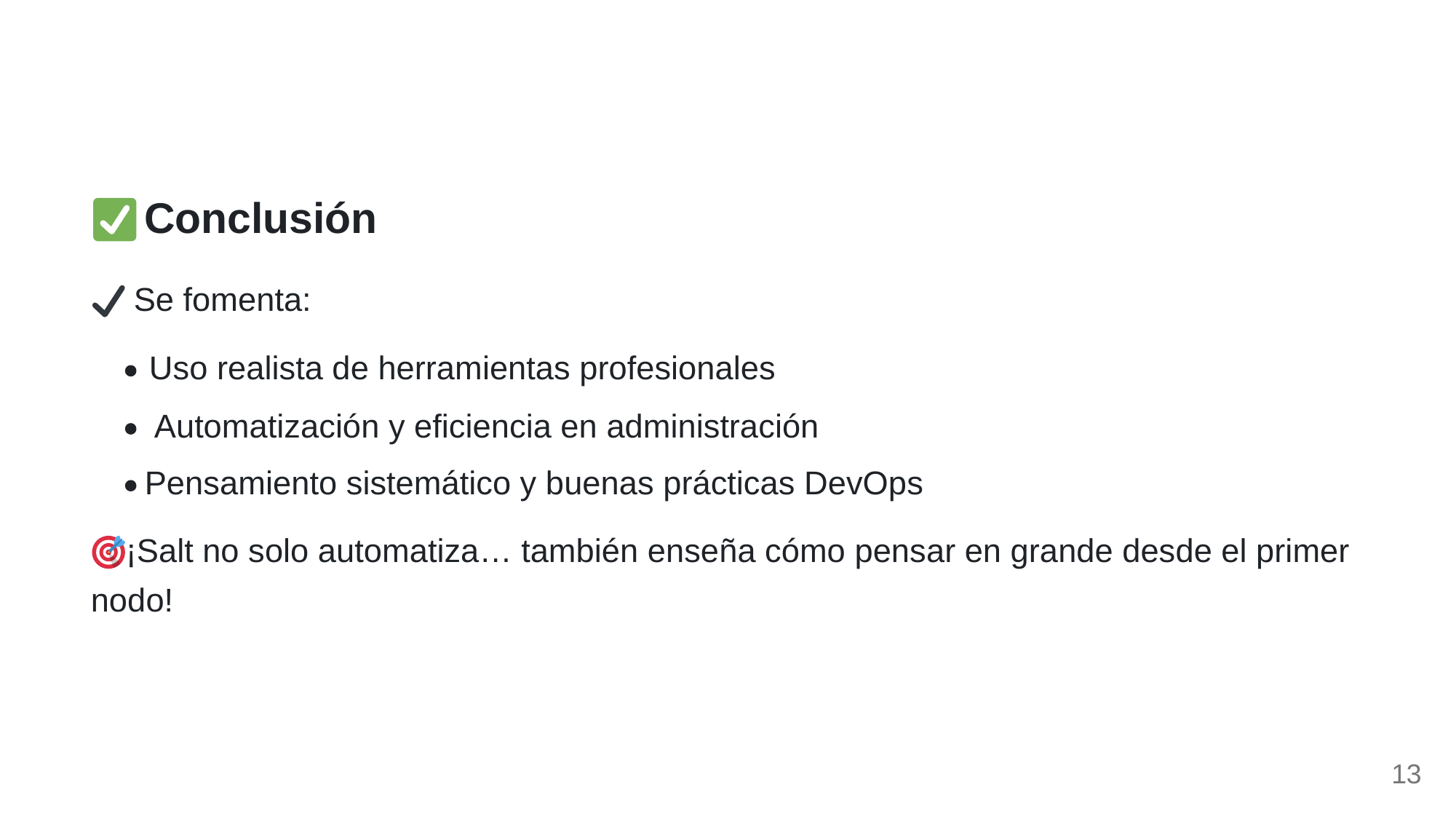

Conclusión

 Se fomenta:

Uso realista de herramientas profesionales

Automatización y eficiencia en administración

Pensamiento sistemático y buenas prácticas DevOps

 ¡Salt no solo automatiza… también enseña cómo pensar en grande desde el primer

nodo!
13